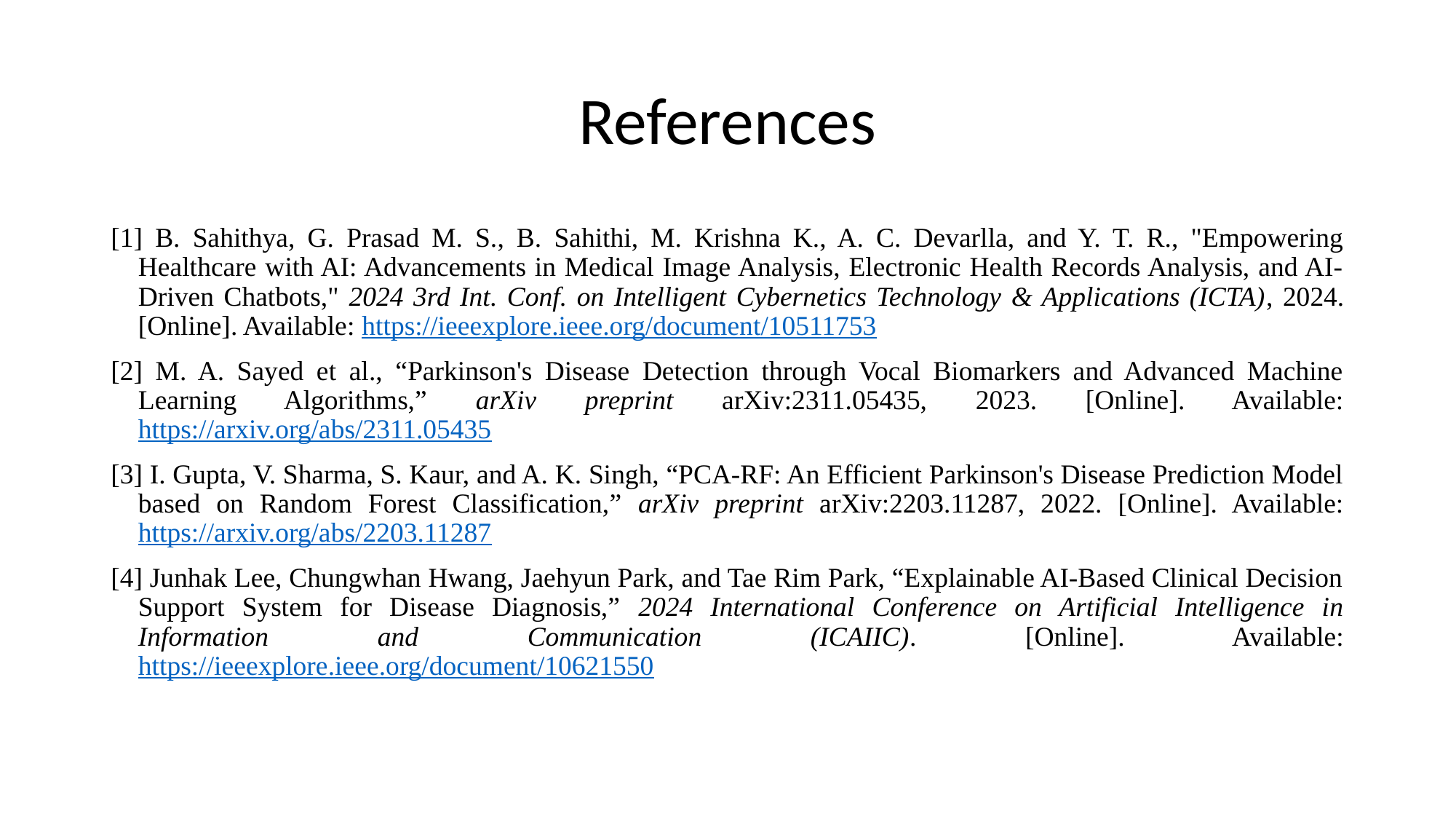

# References
[1] B. Sahithya, G. Prasad M. S., B. Sahithi, M. Krishna K., A. C. Devarlla, and Y. T. R., "Empowering Healthcare with AI: Advancements in Medical Image Analysis, Electronic Health Records Analysis, and AI-Driven Chatbots," 2024 3rd Int. Conf. on Intelligent Cybernetics Technology & Applications (ICTA), 2024. [Online]. Available: https://ieeexplore.ieee.org/document/10511753
[2] M. A. Sayed et al., “Parkinson's Disease Detection through Vocal Biomarkers and Advanced Machine Learning Algorithms,” arXiv preprint arXiv:2311.05435, 2023. [Online]. Available: https://arxiv.org/abs/2311.05435
[3] I. Gupta, V. Sharma, S. Kaur, and A. K. Singh, “PCA-RF: An Efficient Parkinson's Disease Prediction Model based on Random Forest Classification,” arXiv preprint arXiv:2203.11287, 2022. [Online]. Available: https://arxiv.org/abs/2203.11287
[4] Junhak Lee, Chungwhan Hwang, Jaehyun Park, and Tae Rim Park, “Explainable AI-Based Clinical Decision Support System for Disease Diagnosis,” 2024 International Conference on Artificial Intelligence in Information and Communication (ICAIIC). [Online]. Available: https://ieeexplore.ieee.org/document/10621550